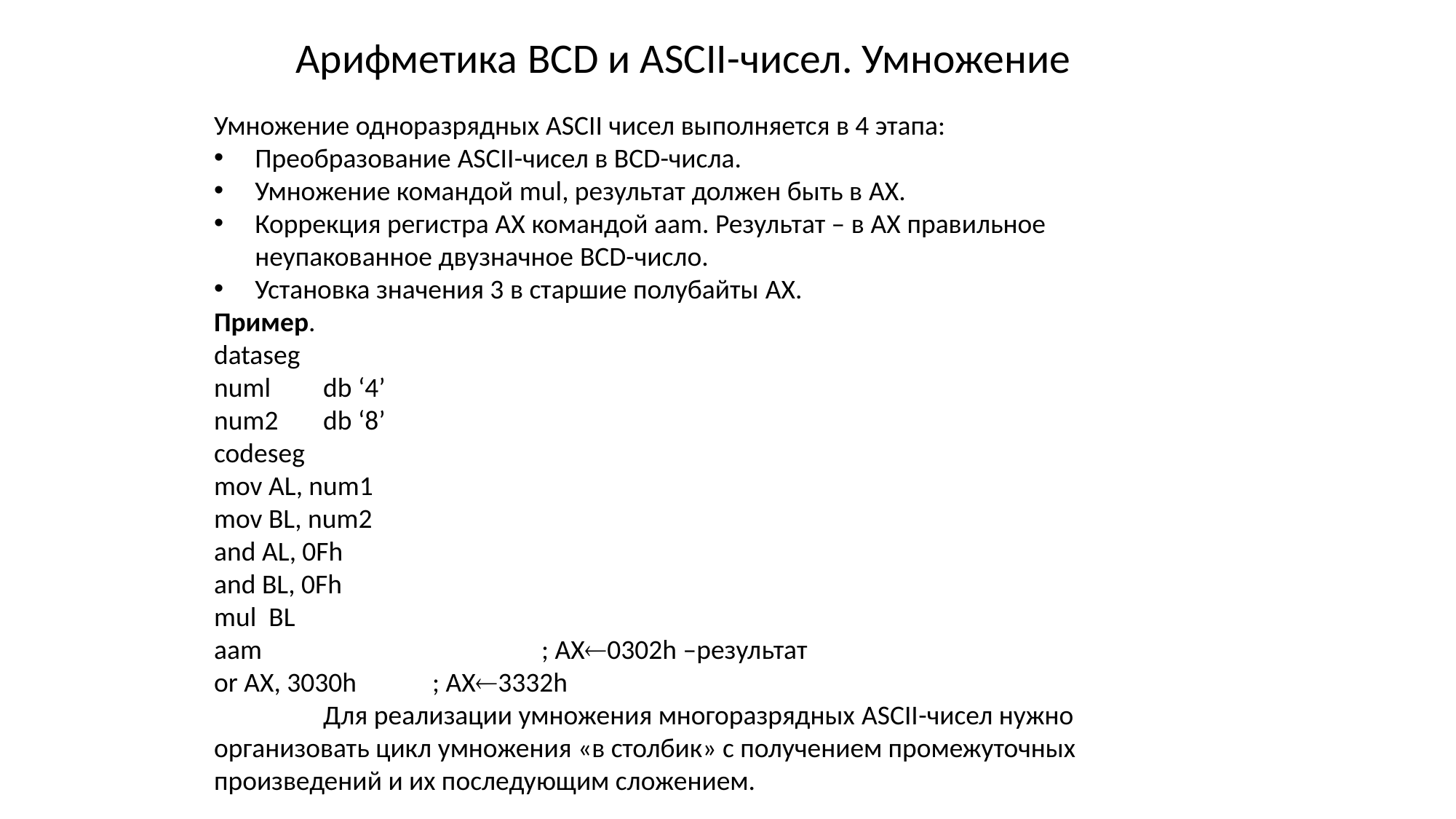

# Арифметика BCD и ASCII-чисел. Умножение
Умножение одноразрядных ASCII чисел выполняется в 4 этапа:
Преобразование ASCII-чисел в BCD-числа.
Умножение командой mul, результат должен быть в AX.
Коррекция регистра AX командой aam. Результат – в AX правильное неупакованное двузначное BCD-число.
Установка значения 3 в старшие полубайты AX.
Пример.
dataseg
numl 	db ‘4’
num2	db ‘8’
codeseg
mov AL, num1
mov BL, num2
and AL, 0Fh
and BL, 0Fh
mul  BL
aam			; AX←0302h –результат
or AX, 3030h	; AX←3332h
	Для реализации умножения многоразрядных ASCII-чисел нужно организовать цикл умножения «в столбик» с получением промежуточных произведений и их последующим сложением.